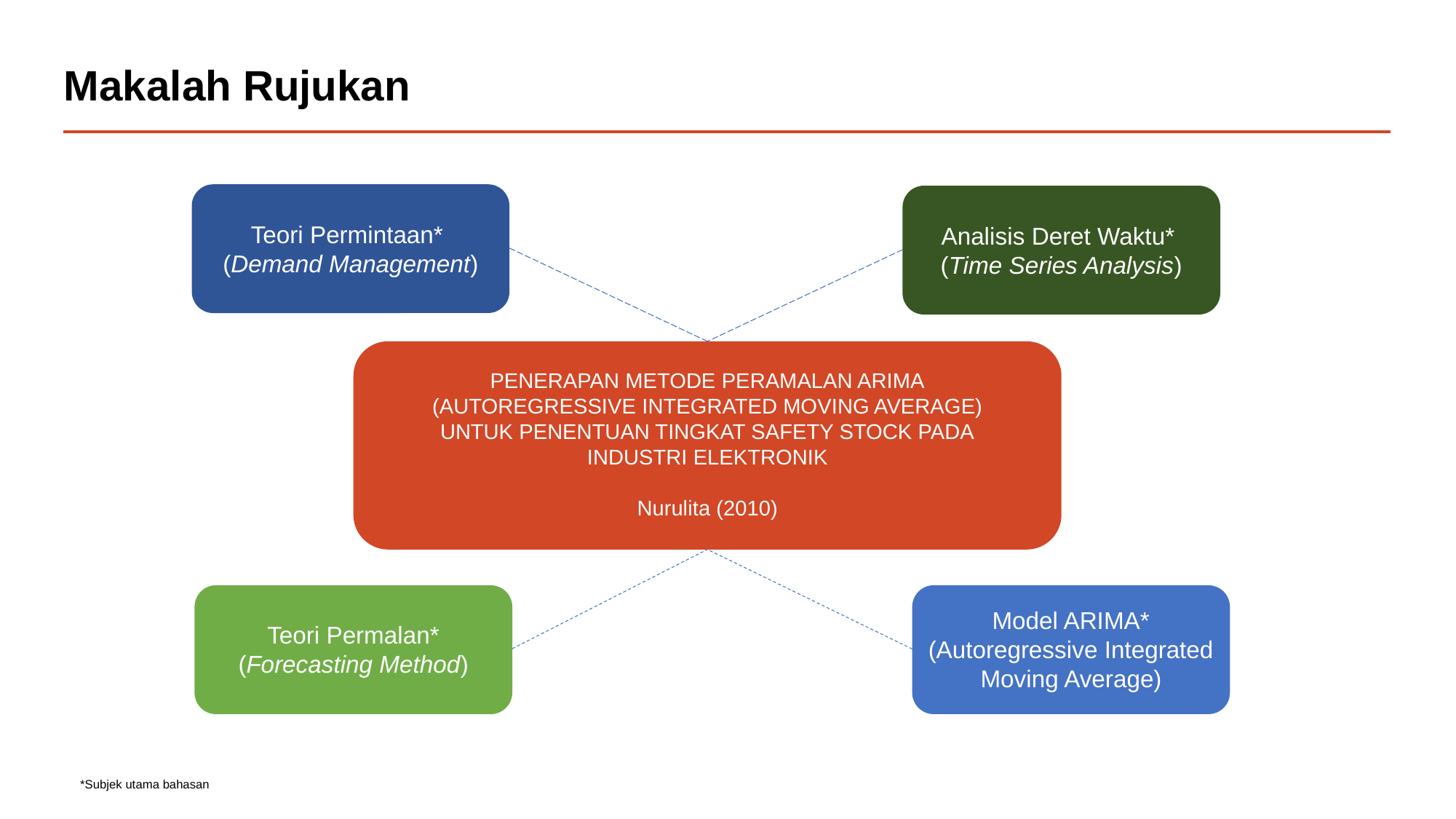

# Makalah Rujukan

Teori Permintaan*
(Demand Management)
Analisis Deret Waktu*
(Time Series Analysis)

PENERAPAN METODE PERAMALAN ARIMA
(AUTOREGRESSIVE INTEGRATED MOVING AVERAGE)
UNTUK PENENTUAN TINGKAT SAFETY STOCK PADA
INDUSTRI ELEKTRONIK

Nurulita (2010)

Model ARIMA* (Autoregressive Integrated Moving Average)
Teori Permalan*
(Forecasting Method)
*Subjek utama bahasan